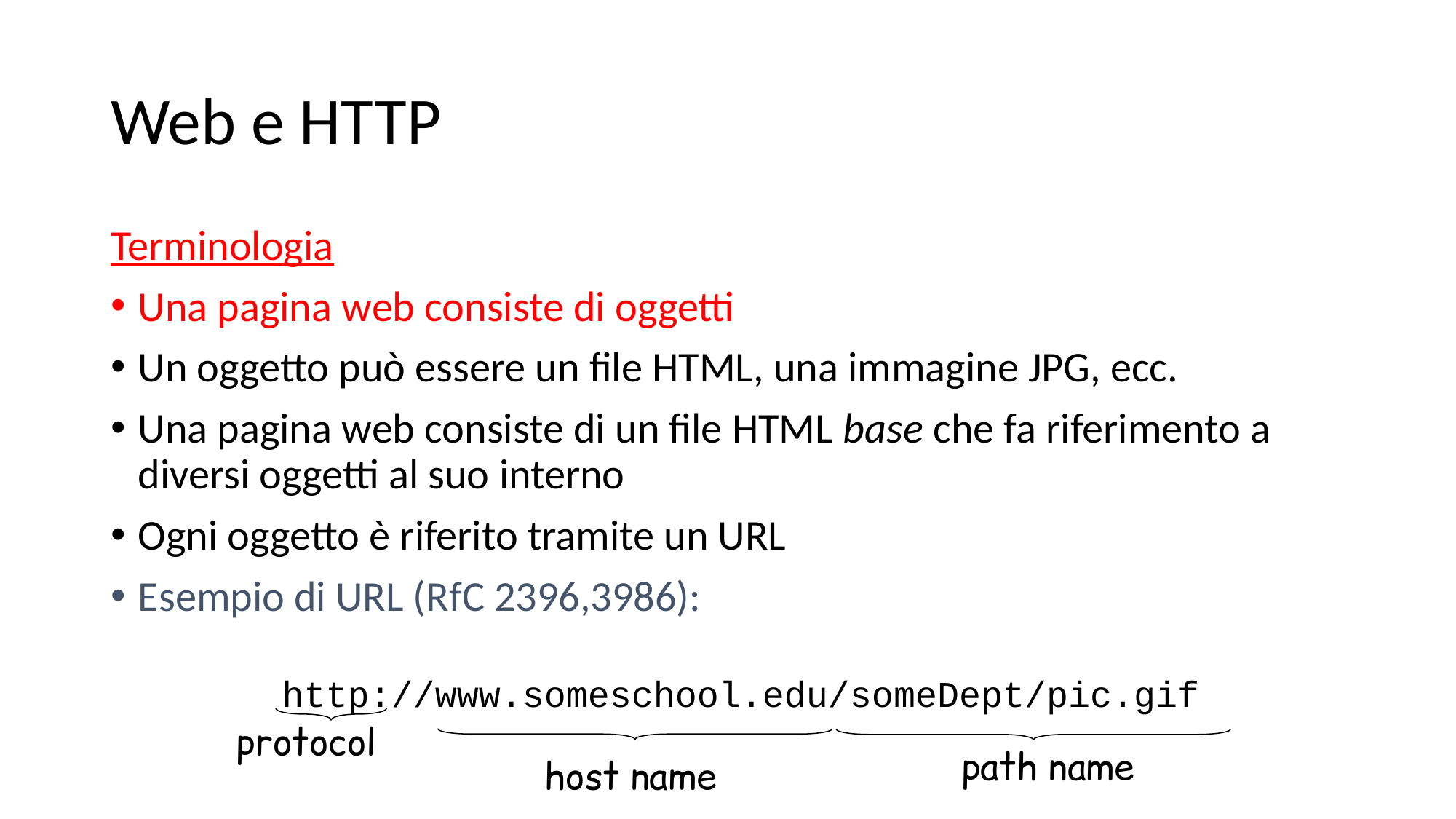

# Web e HTTP
Terminologia
Una pagina web consiste di oggetti
Un oggetto può essere un file HTML, una immagine JPG, ecc.
Una pagina web consiste di un file HTML base che fa riferimento a diversi oggetti al suo interno
Ogni oggetto è riferito tramite un URL
Esempio di URL (RfC 2396,3986):

http://www.someschool.edu/someDept/pic.gif
protocol
path name
host name